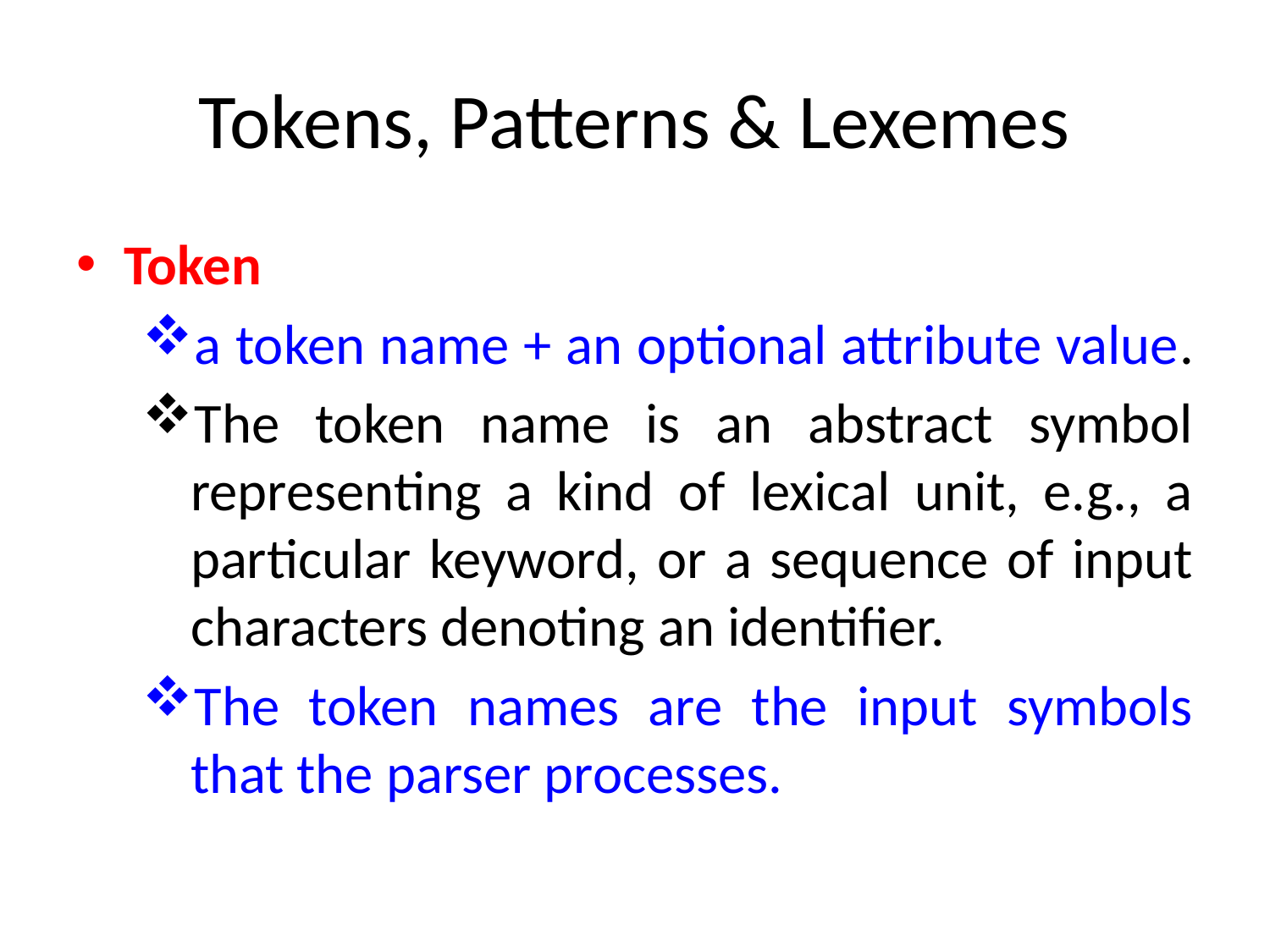

# Tokens, Patterns & Lexemes
Token
a token name + an optional attribute value.
The token name is an abstract symbol representing a kind of lexical unit, e.g., a particular keyword, or a sequence of input characters denoting an identifier.
The token names are the input symbols that the parser processes.